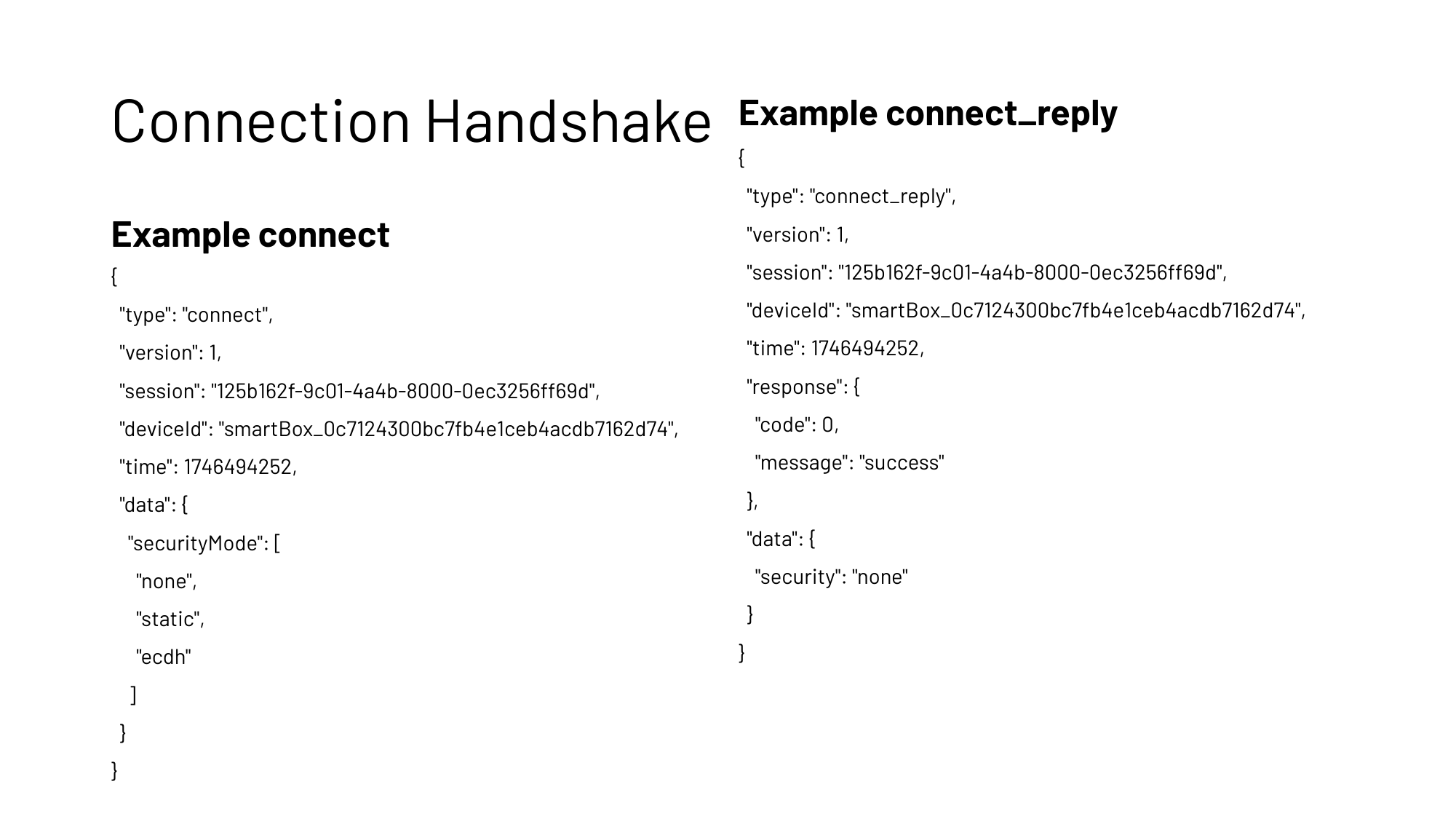

# Connection Handshake
Example connect_reply
{
  "type": "connect_reply",
  "version": 1,
  "session": "125b162f-9c01-4a4b-8000-0ec3256ff69d",
  "deviceId": "smartBox_0c7124300bc7fb4e1ceb4acdb7162d74",
  "time": 1746494252,
  "response": {
    "code": 0,
    "message": "success"
  },
  "data": {
    "security": "none"
  }
}
Example connect
{
  "type": "connect",
  "version": 1,
  "session": "125b162f-9c01-4a4b-8000-0ec3256ff69d",
  "deviceId": "smartBox_0c7124300bc7fb4e1ceb4acdb7162d74",
  "time": 1746494252,
  "data": {
    "securityMode": [
      "none",
      "static",
      "ecdh"
    ]
  }
}